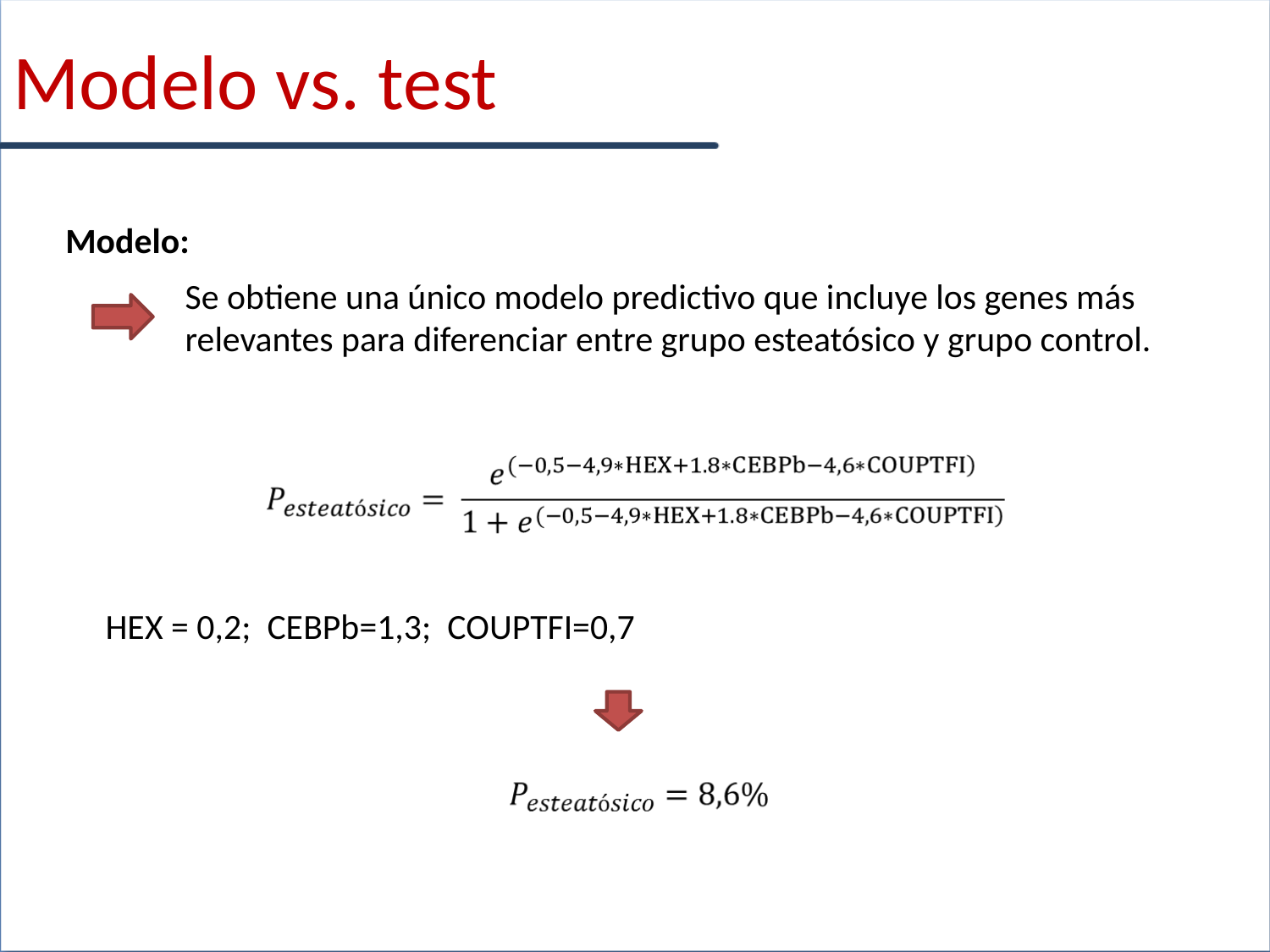

Modelo vs. test
Modelo:
Se obtiene una único modelo predictivo que incluye los genes más relevantes para diferenciar entre grupo esteatósico y grupo control.

HEX = 0,2;  CEBPb=1,3;  COUPTFI=0,7